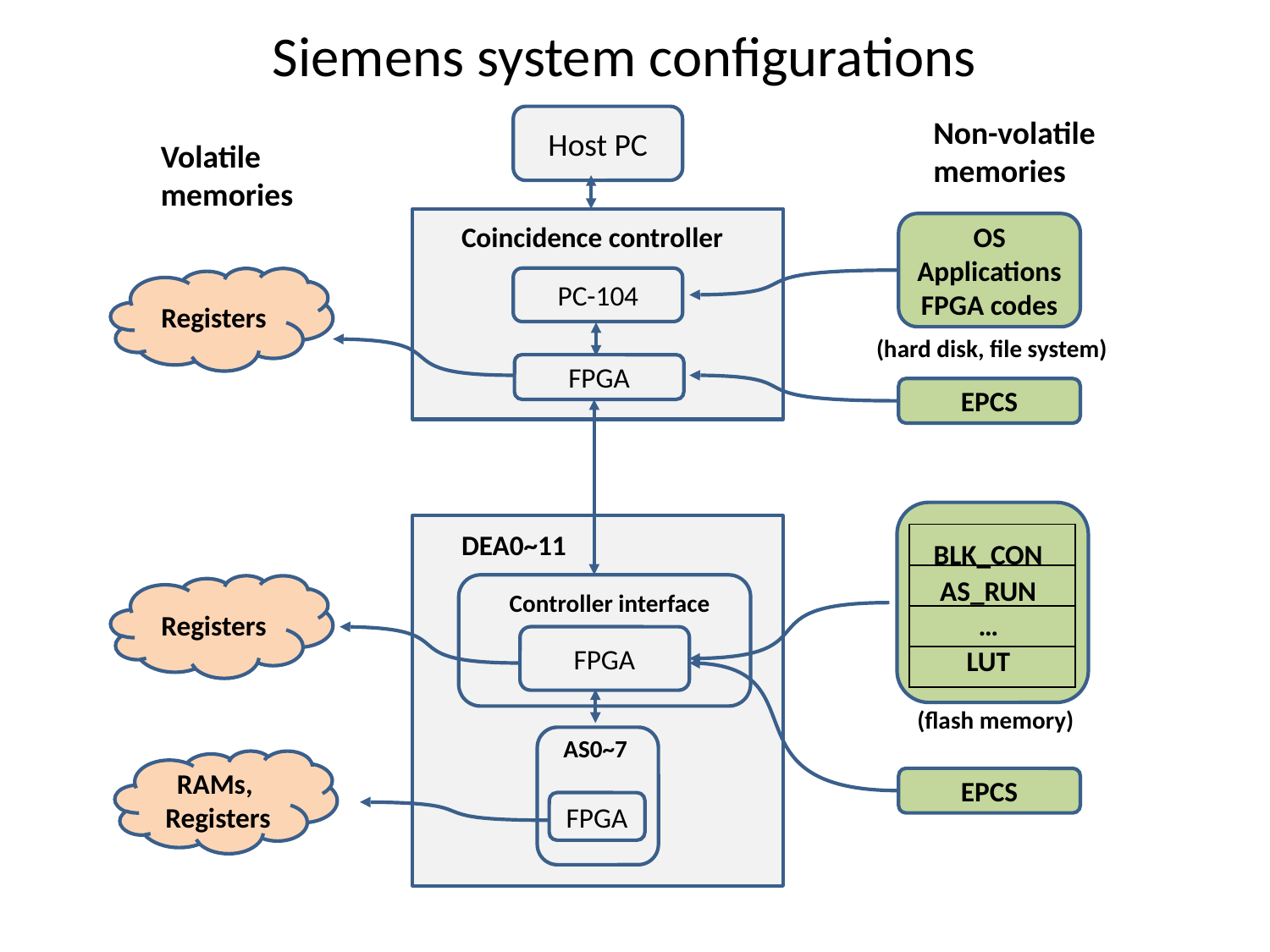

# Siemens system configurations

Host PC
Non-volatile memories
Volatile memories

Coincidence controller
OS
Applications
FPGA codes
Registers
PC-104
(hard disk, file system)
FPGA
EPCS

DEA0~11
|  |
| --- |
|  |
|  |
|  |
BLK_CON
AS_RUN
…
LUT

Registers
Controller interface
FPGA
(flash memory)

AS0~7
RAMs,
Registers
EPCS
FPGA